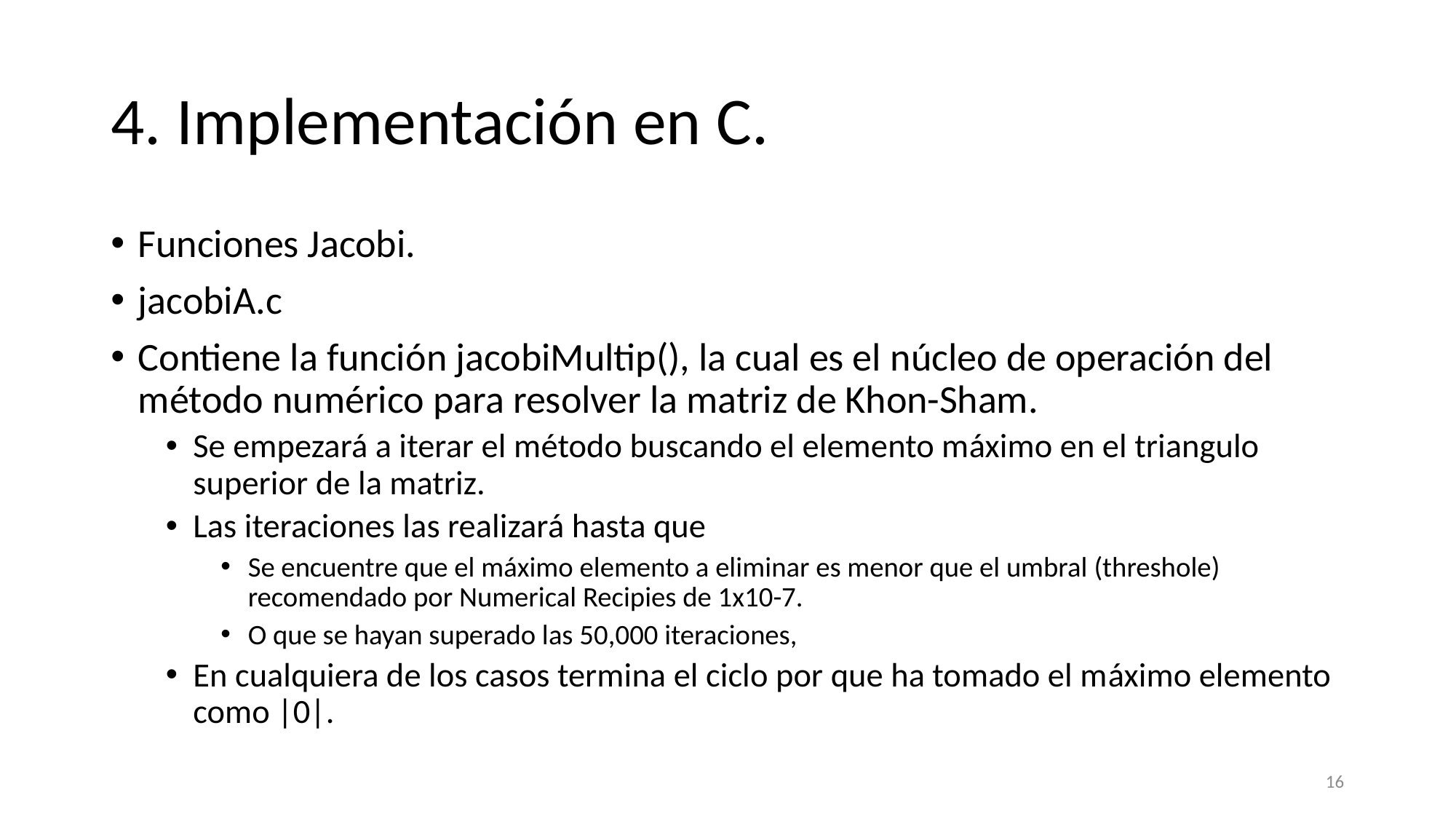

# 4. Implementación en C.
Funciones Jacobi.
jacobiA.c
Contiene la función jacobiMultip(), la cual es el núcleo de operación del método numérico para resolver la matriz de Khon-Sham.
Se empezará a iterar el método buscando el elemento máximo en el triangulo superior de la matriz.
Las iteraciones las realizará hasta que
Se encuentre que el máximo elemento a eliminar es menor que el umbral (threshole) recomendado por Numerical Recipies de 1x10-7.
O que se hayan superado las 50,000 iteraciones,
En cualquiera de los casos termina el ciclo por que ha tomado el máximo elemento como |0|.

16